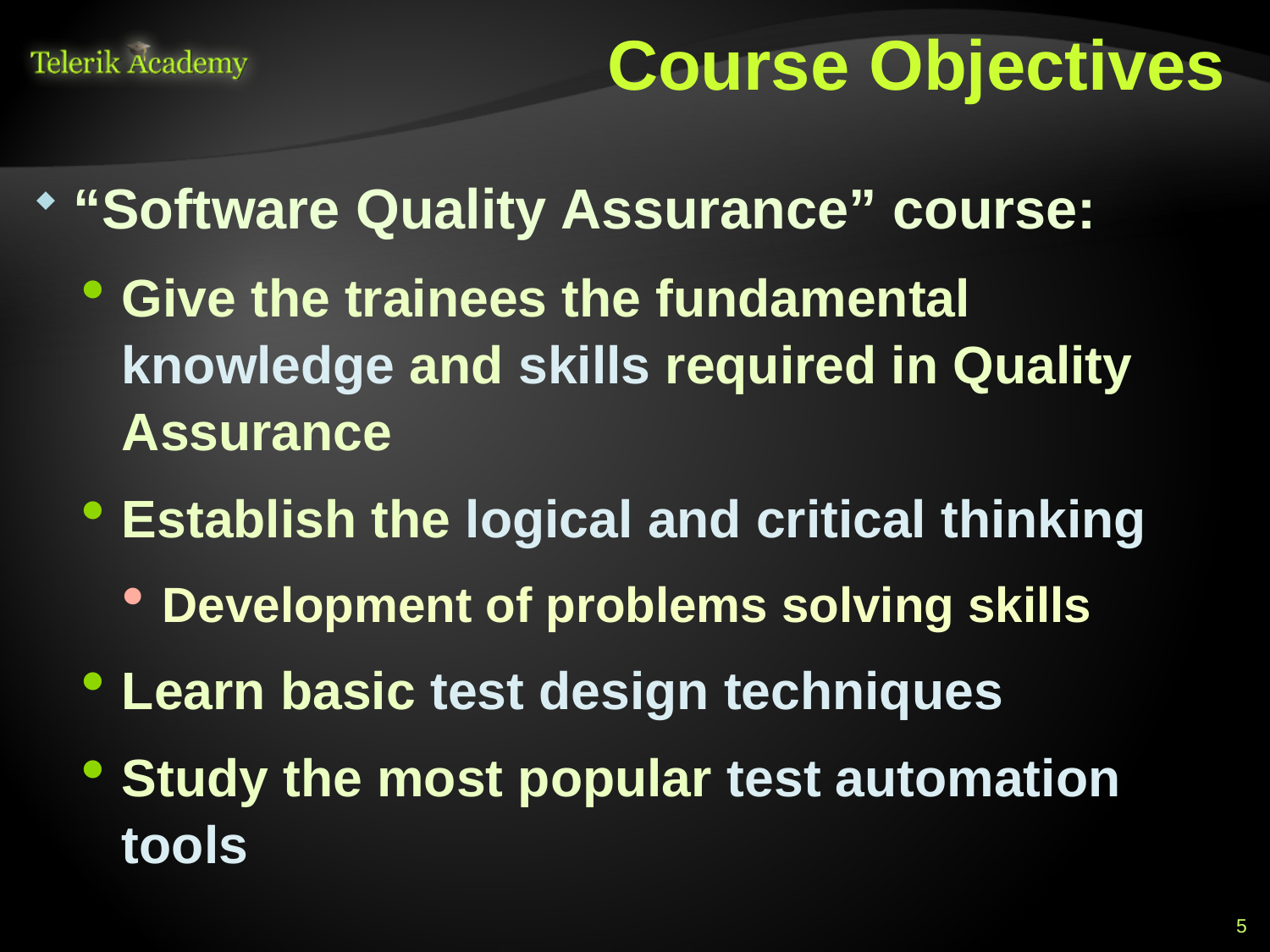

# Course Objectives
“Software Quality Assurance” course:
Give the trainees the fundamental knowledge and skills required in Quality Assurance
Establish the logical and critical thinking
Development of problems solving skills
Learn basic test design techniques
Study the most popular test automation tools
5